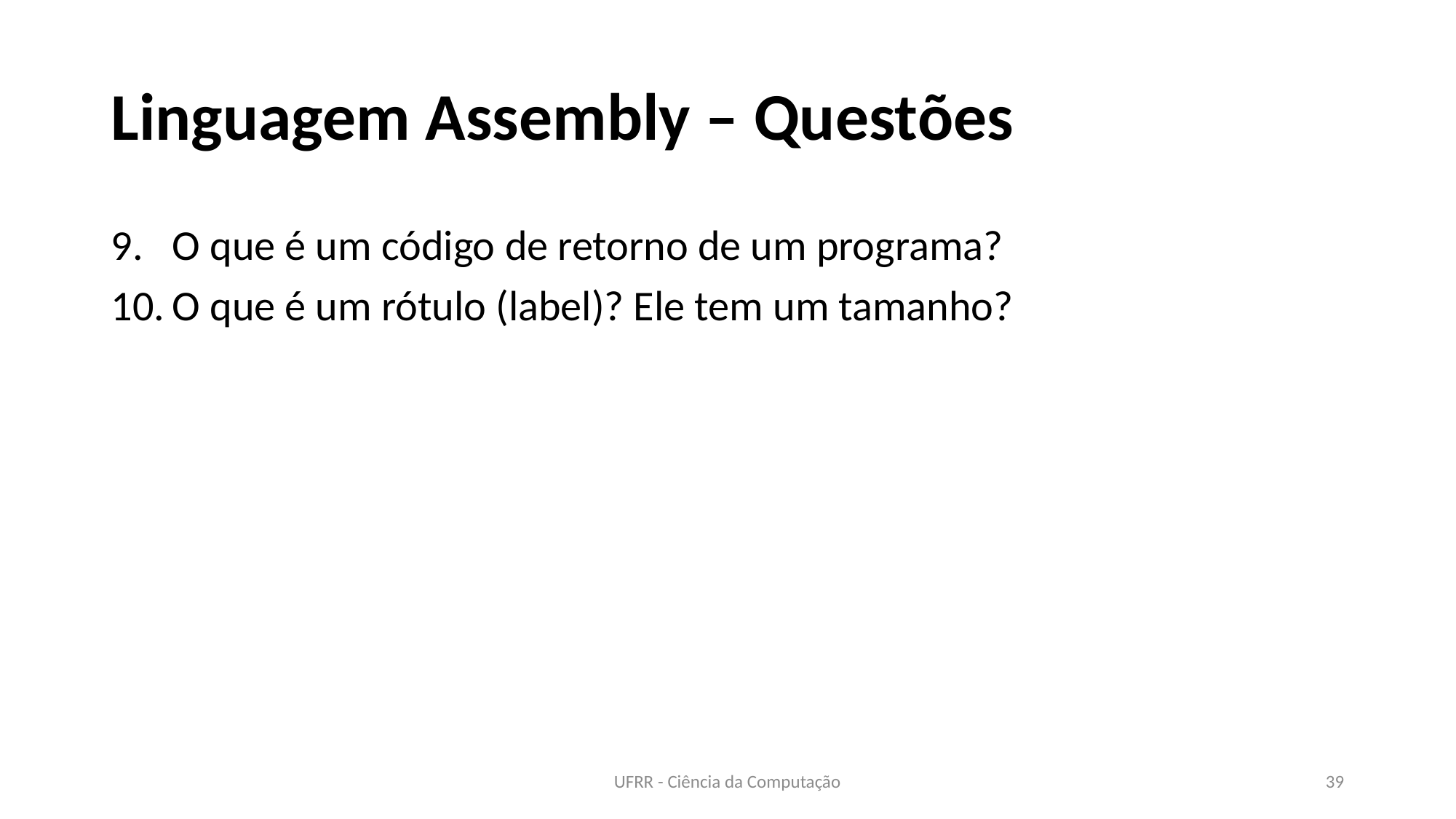

# Linguagem Assembly – Questões
O que é um código de retorno de um programa?
O que é um rótulo (label)? Ele tem um tamanho?
UFRR - Ciência da Computação
39